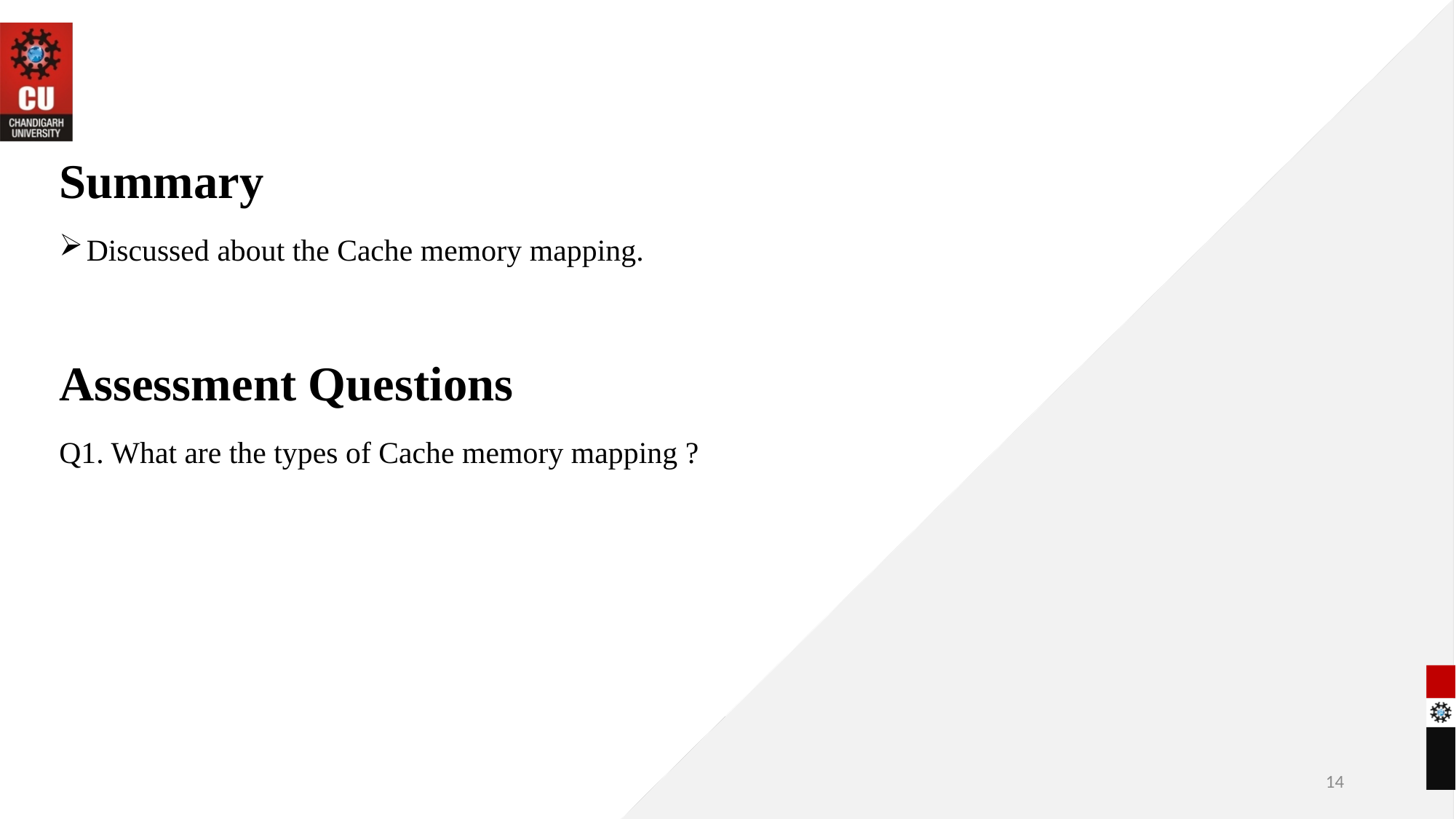

Summary
Discussed about the Cache memory mapping.

Assessment Questions
Q1. What are the types of Cache memory mapping ?
14